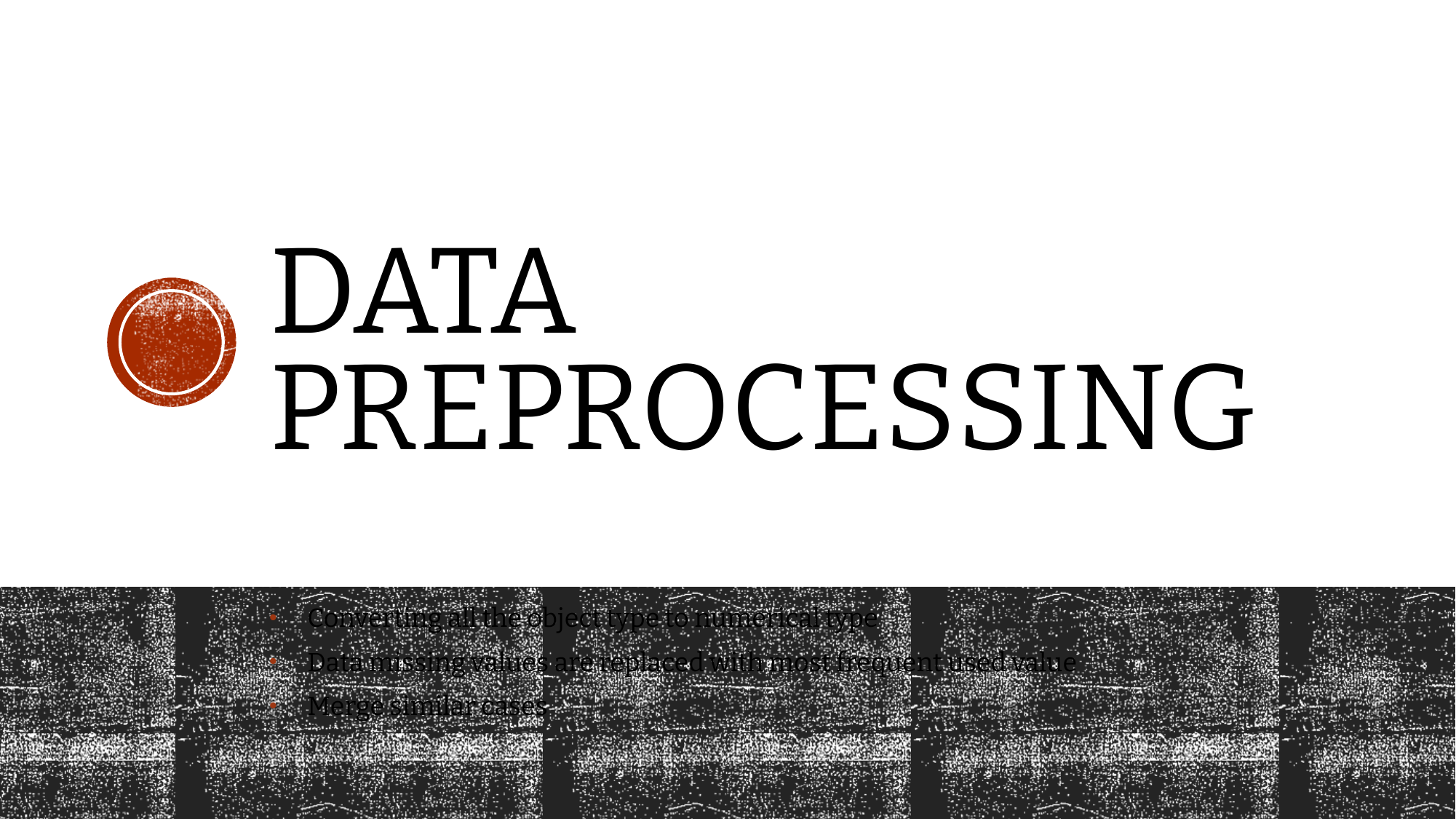

# Data Preprocessing
Converting all the object type to numerical type
Data missing values are replaced with most frequent used value
Merge similar cases